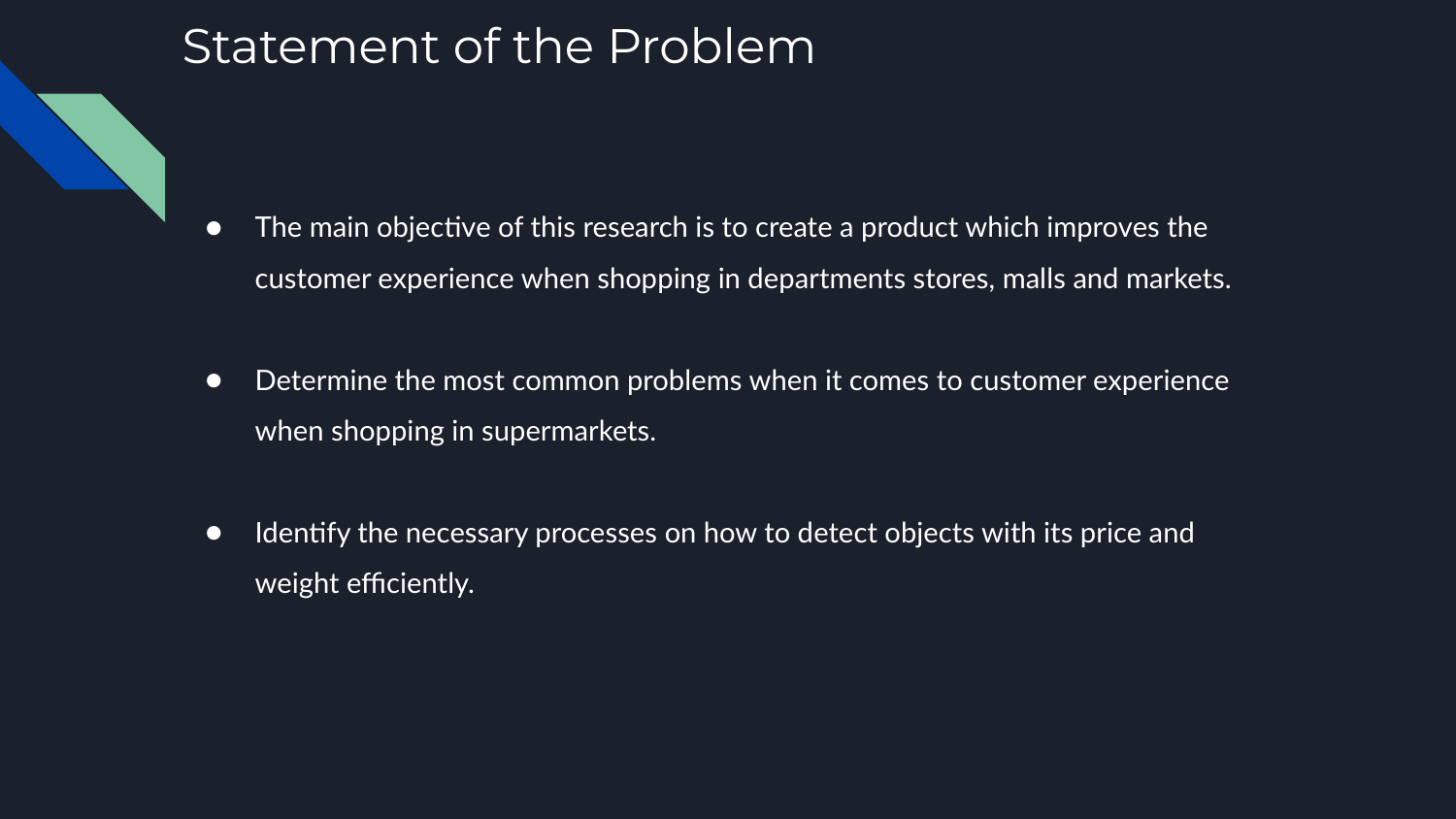

# Statement of the Problem
The main objective of this research is to create a product which improves the customer experience when shopping in departments stores, malls and markets.

Determine the most common problems when it comes to customer experience when shopping in supermarkets.

Identify the necessary processes on how to detect objects with its price and weight efficiently.